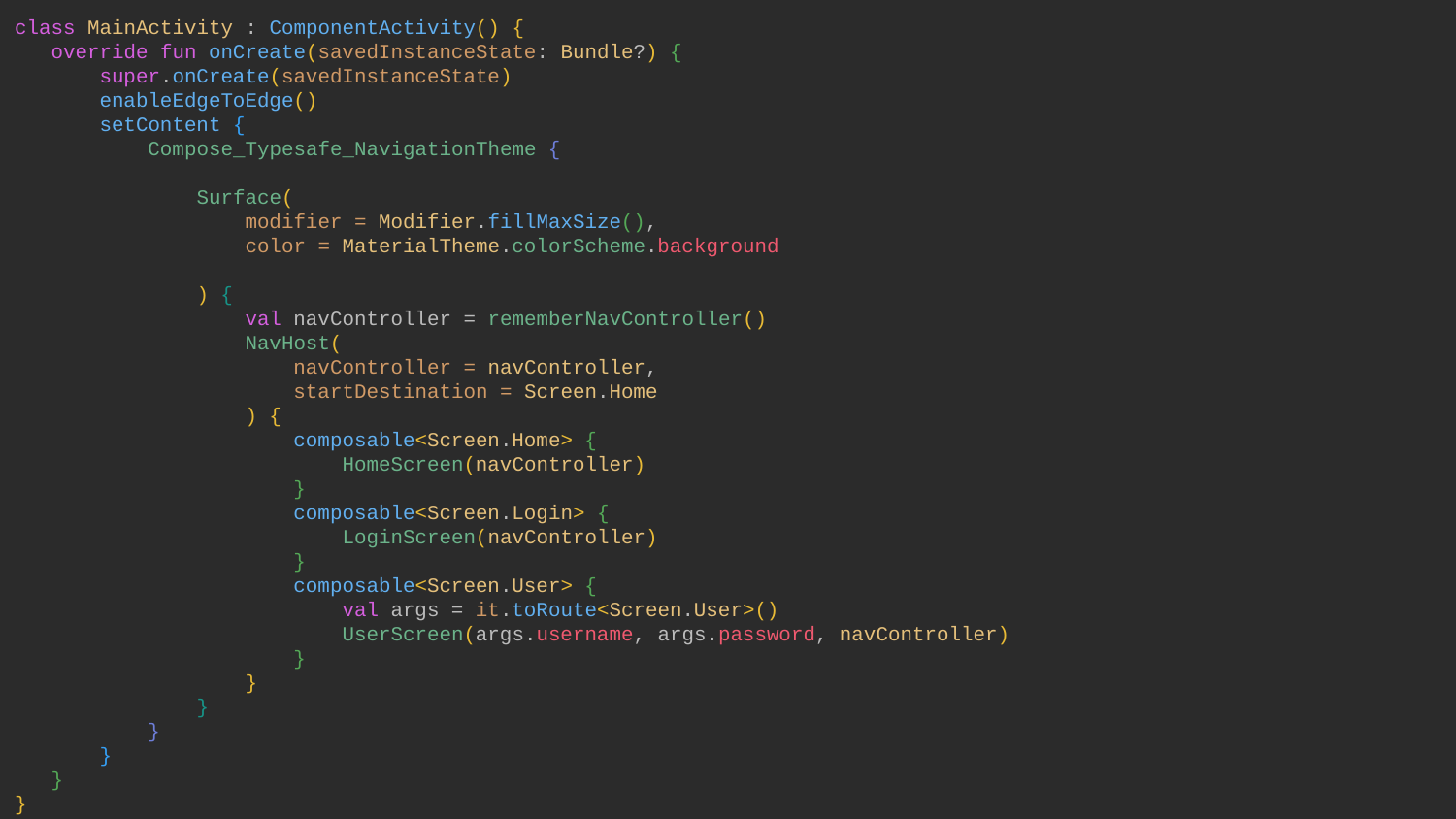

class MainActivity : ComponentActivity() {
   override fun onCreate(savedInstanceState: Bundle?) {
       super.onCreate(savedInstanceState)
       enableEdgeToEdge()
       setContent {
           Compose_Typesafe_NavigationTheme {

               Surface(
                   modifier = Modifier.fillMaxSize(),
                   color = MaterialTheme.colorScheme.background

               ) {
                   val navController = rememberNavController()
                   NavHost(
                       navController = navController,
                       startDestination = Screen.Home
                   ) {
                       composable<Screen.Home> {
                           HomeScreen(navController)
                       }
                       composable<Screen.Login> {
                           LoginScreen(navController)
                       }
                       composable<Screen.User> {
                           val args = it.toRoute<Screen.User>()
                           UserScreen(args.username, args.password, navController)
                       }
                   }
               }
           }
       }
   }
}